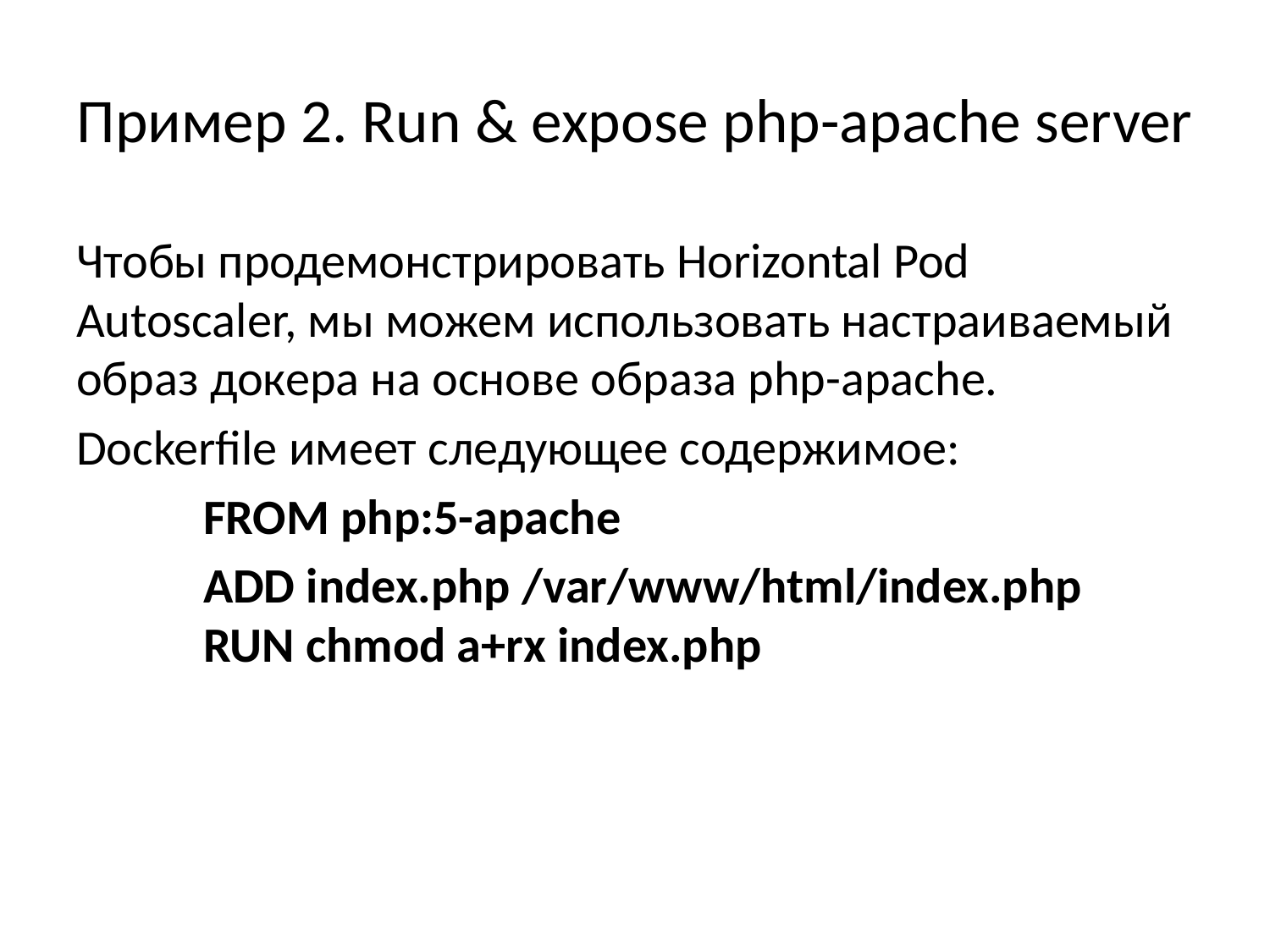

# Пример 2. Run & expose php-apache server
Чтобы продемонстрировать Horizontal Pod Autoscaler, мы можем использовать настраиваемый образ докера на основе образа php-apache.
Dockerfile имеет следующее содержимое:
	FROM php:5-apache
	ADD index.php /var/www/html/index.php 	RUN chmod a+rx index.php